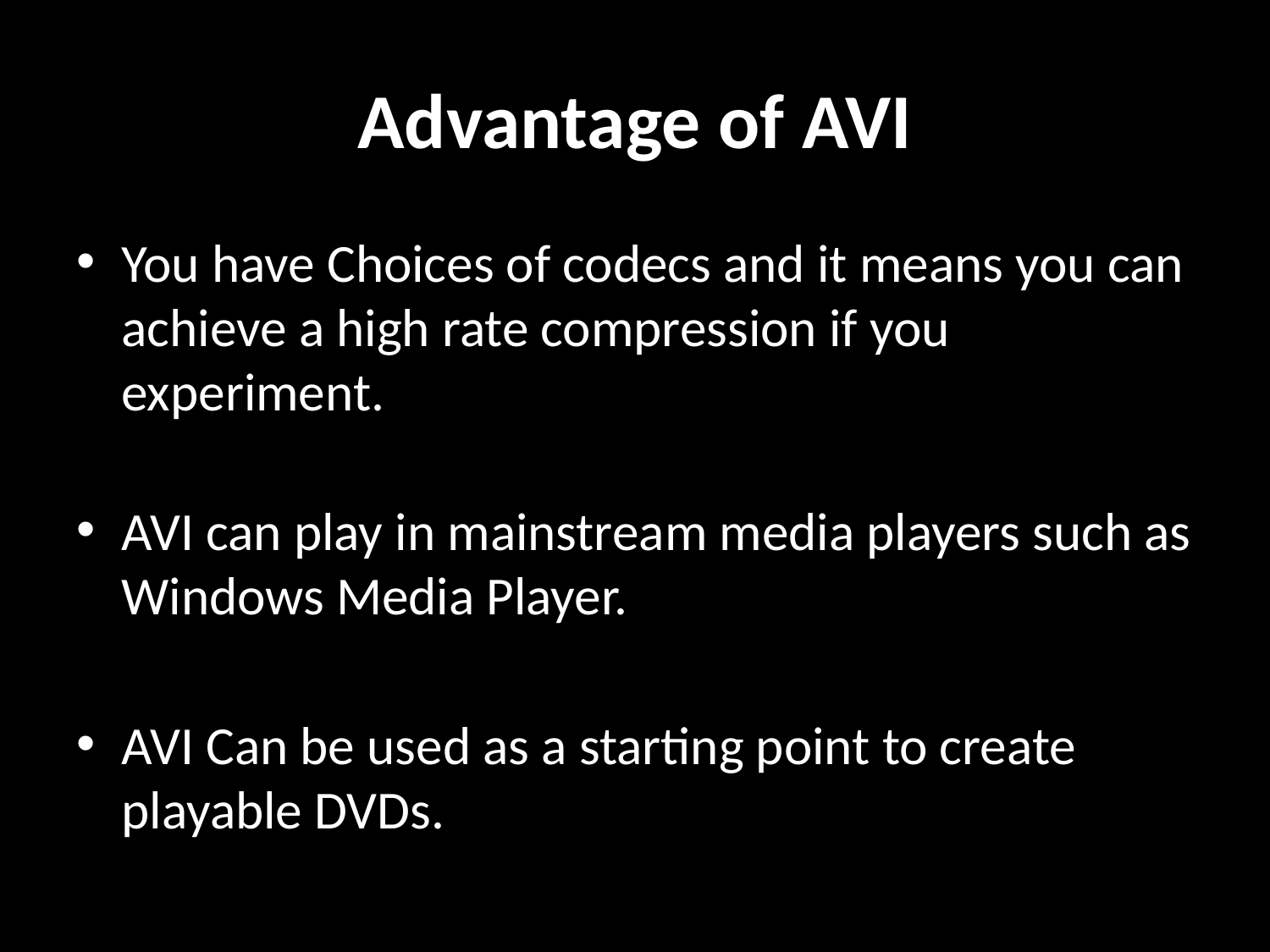

# Advantage of AVI
You have Choices of codecs and it means you can achieve a high rate compression if you experiment.
AVI can play in mainstream media players such as Windows Media Player.

AVI Can be used as a starting point to create playable DVDs.